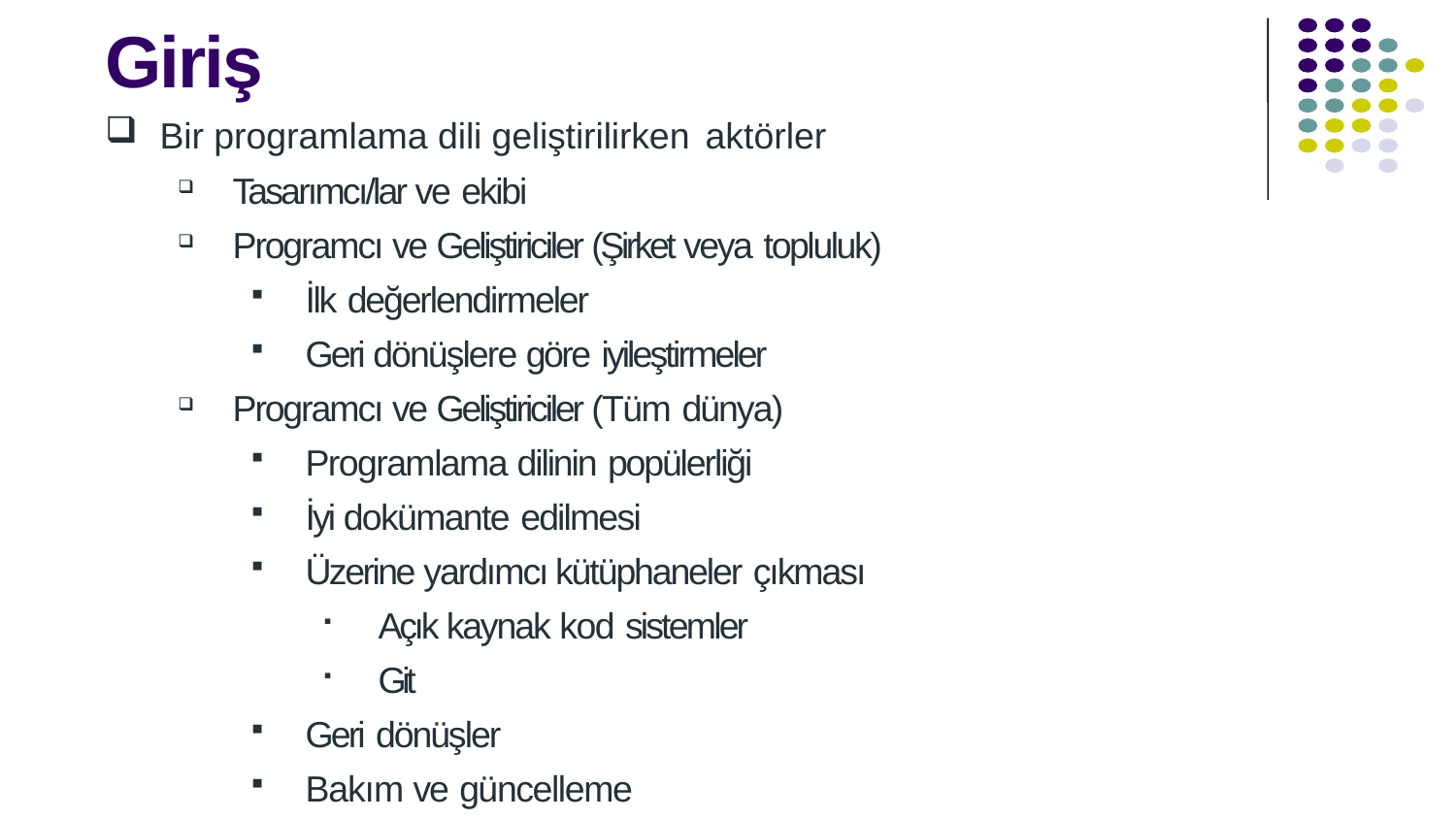

# Giriş
Bir programlama dili geliştirilirken aktörler
Tasarımcı/lar ve ekibi
Programcı ve Geliştiriciler (Şirket veya topluluk)
İlk değerlendirmeler
Geri dönüşlere göre iyileştirmeler
Programcı ve Geliştiriciler (Tüm dünya)
Programlama dilinin popülerliği
İyi dokümante edilmesi
Üzerine yardımcı kütüphaneler çıkması
Açık kaynak kod sistemler
Git
Geri dönüşler
Bakım ve güncelleme